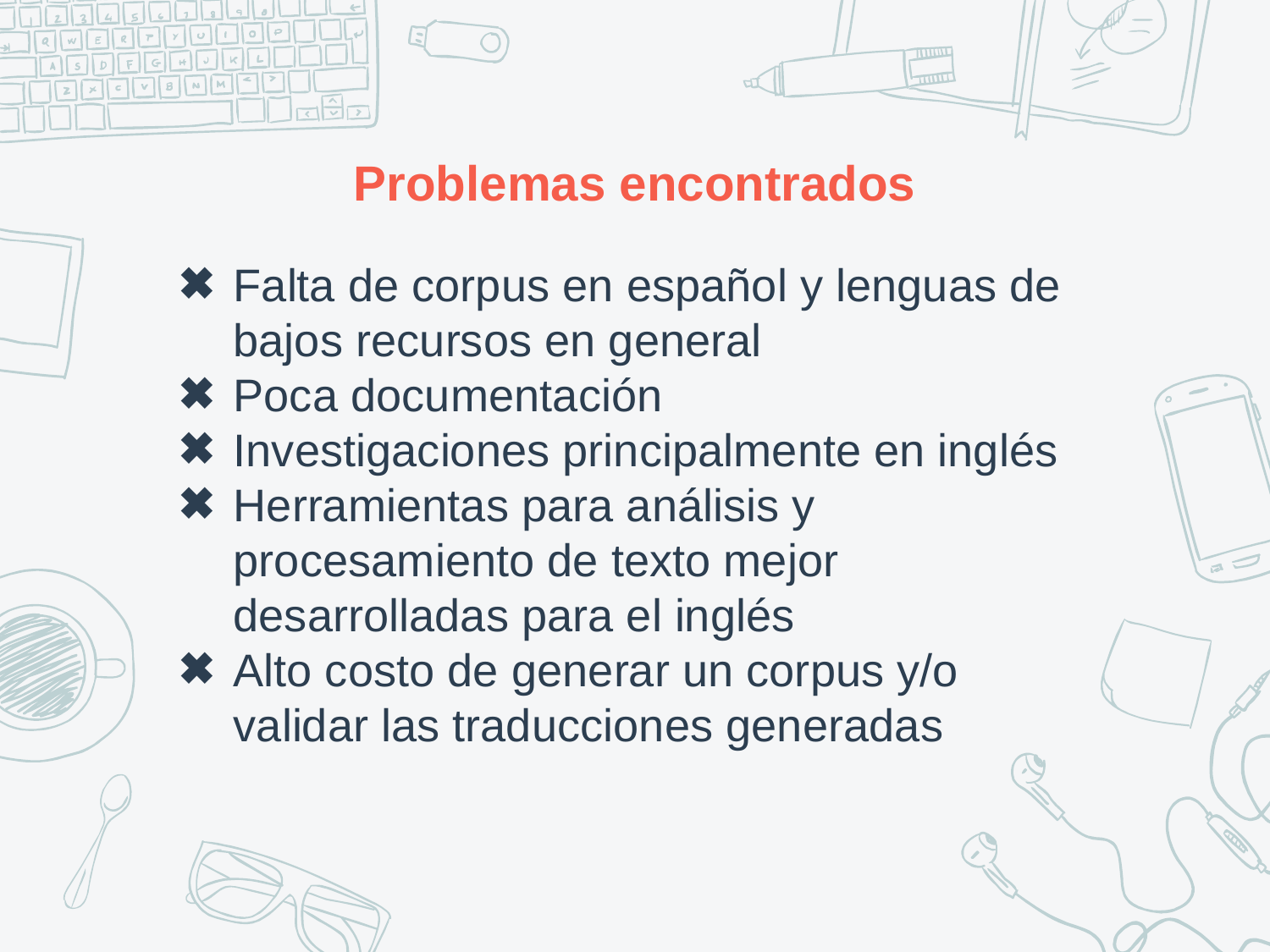

# Problemas encontrados
Falta de corpus en español y lenguas de bajos recursos en general
Poca documentación
Investigaciones principalmente en inglés
Herramientas para análisis y procesamiento de texto mejor desarrolladas para el inglés
Alto costo de generar un corpus y/o validar las traducciones generadas